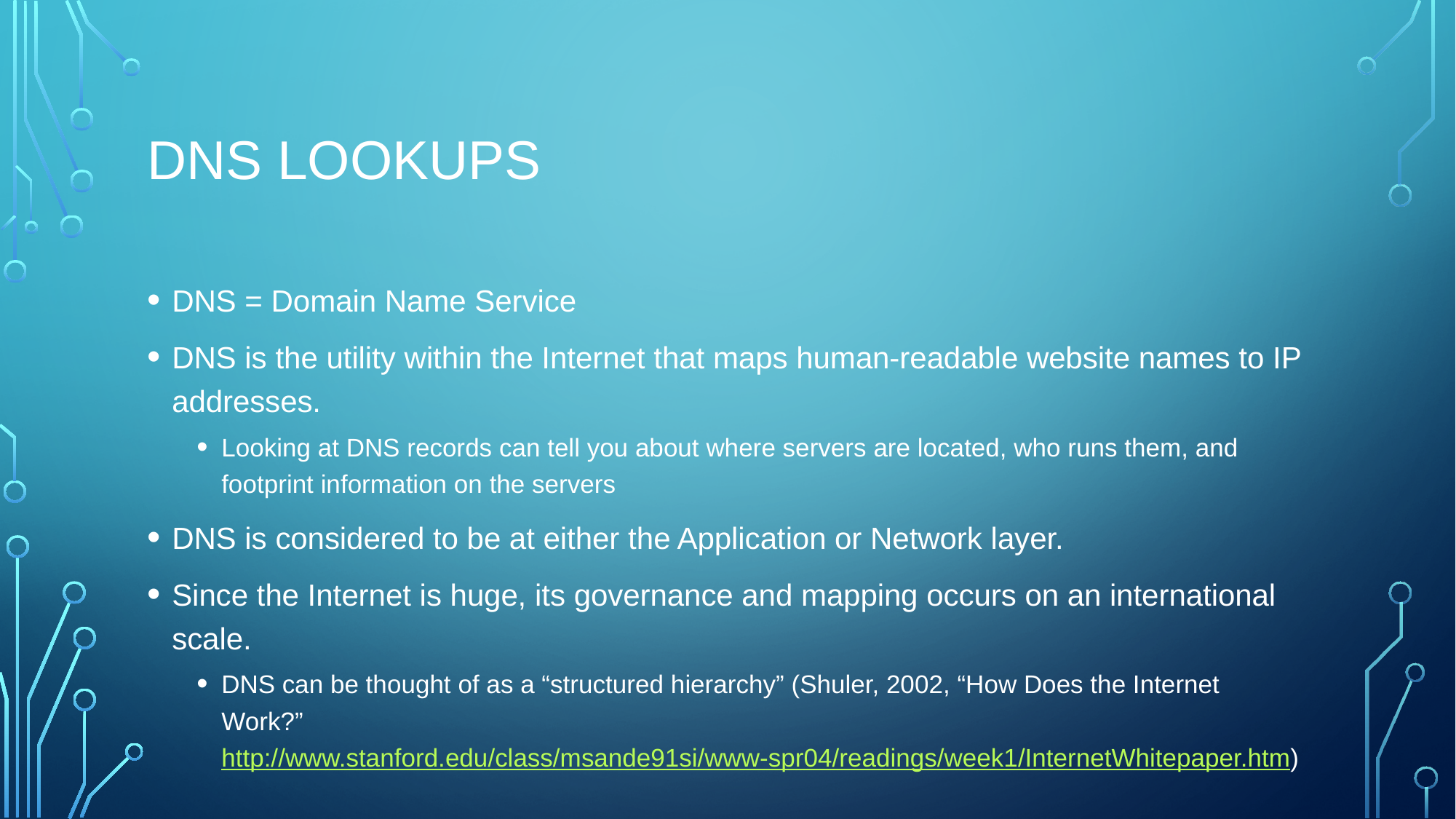

# DNS Lookups
DNS = Domain Name Service
DNS is the utility within the Internet that maps human-readable website names to IP addresses.
Looking at DNS records can tell you about where servers are located, who runs them, and footprint information on the servers
DNS is considered to be at either the Application or Network layer.
Since the Internet is huge, its governance and mapping occurs on an international scale.
DNS can be thought of as a “structured hierarchy” (Shuler, 2002, “How Does the Internet Work?” http://www.stanford.edu/class/msande91si/www-spr04/readings/week1/InternetWhitepaper.htm)